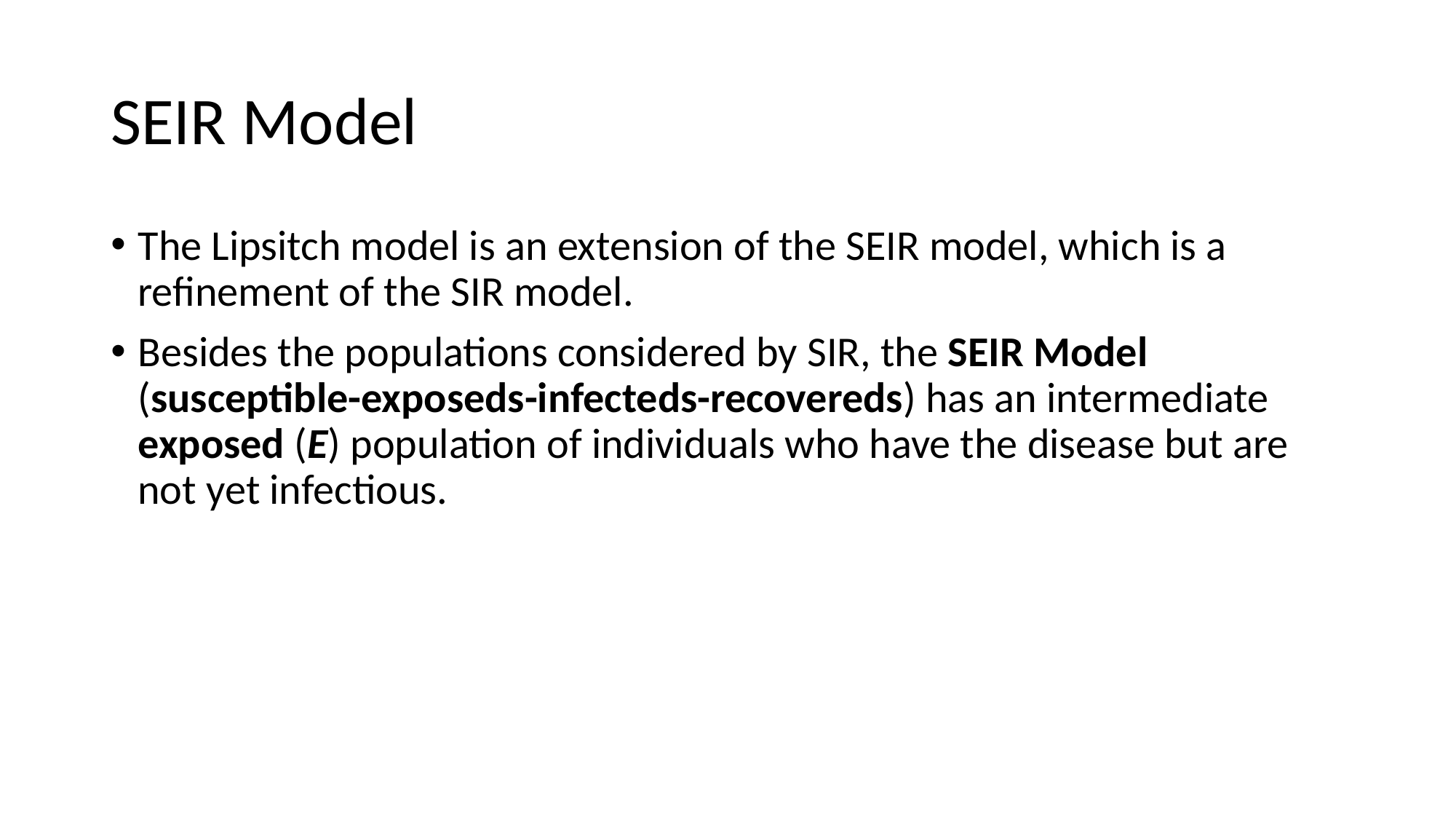

SEIR Model
The Lipsitch model is an extension of the SEIR model, which is a refinement of the SIR model.
Besides the populations considered by SIR, the SEIR Model (susceptible-exposeds-infecteds-recovereds) has an intermediate exposed (E) population of individuals who have the disease but are not yet infectious.